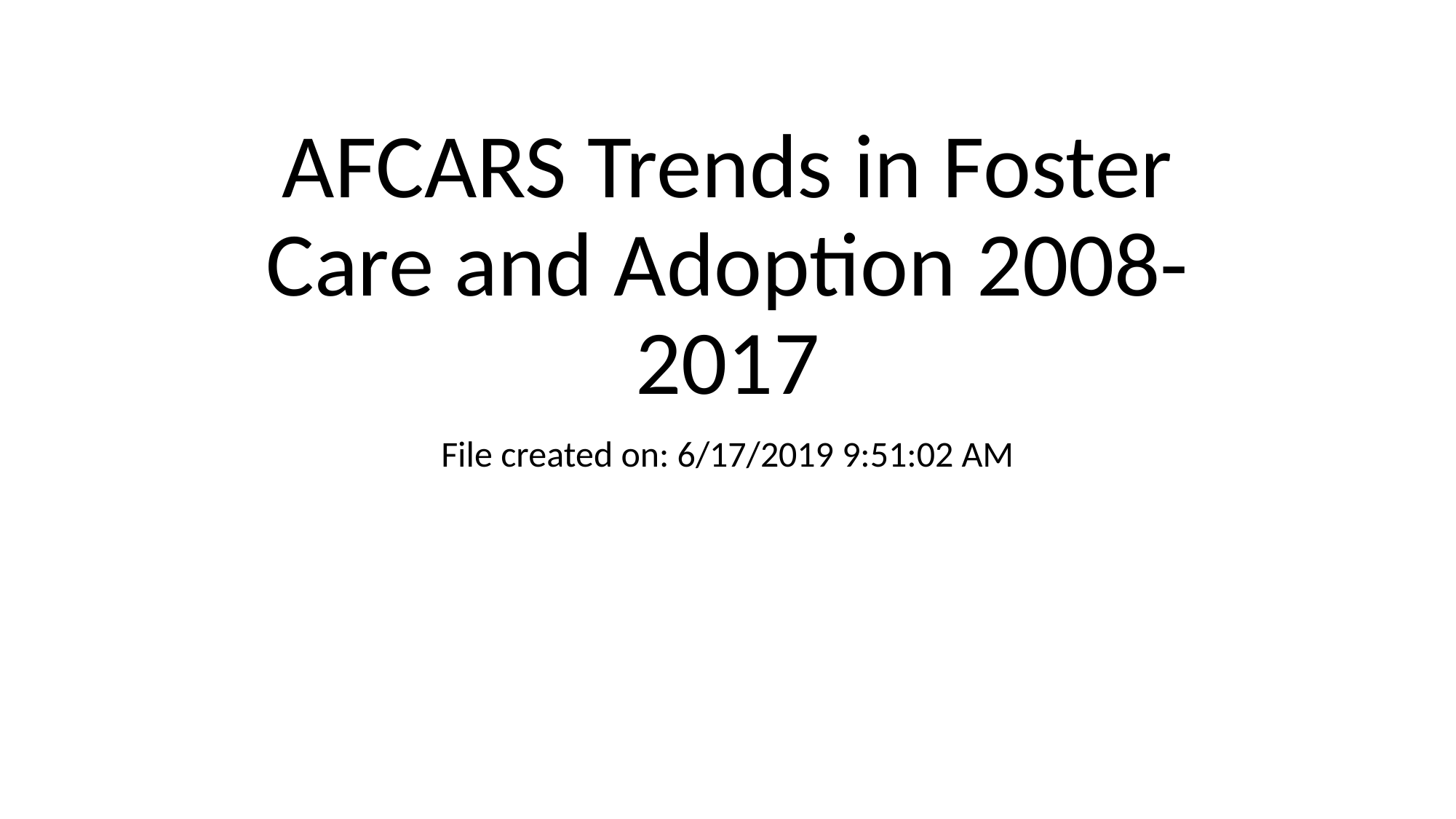

# AFCARS Trends in Foster Care and Adoption 2008-2017
File created on: 6/17/2019 9:51:02 AM